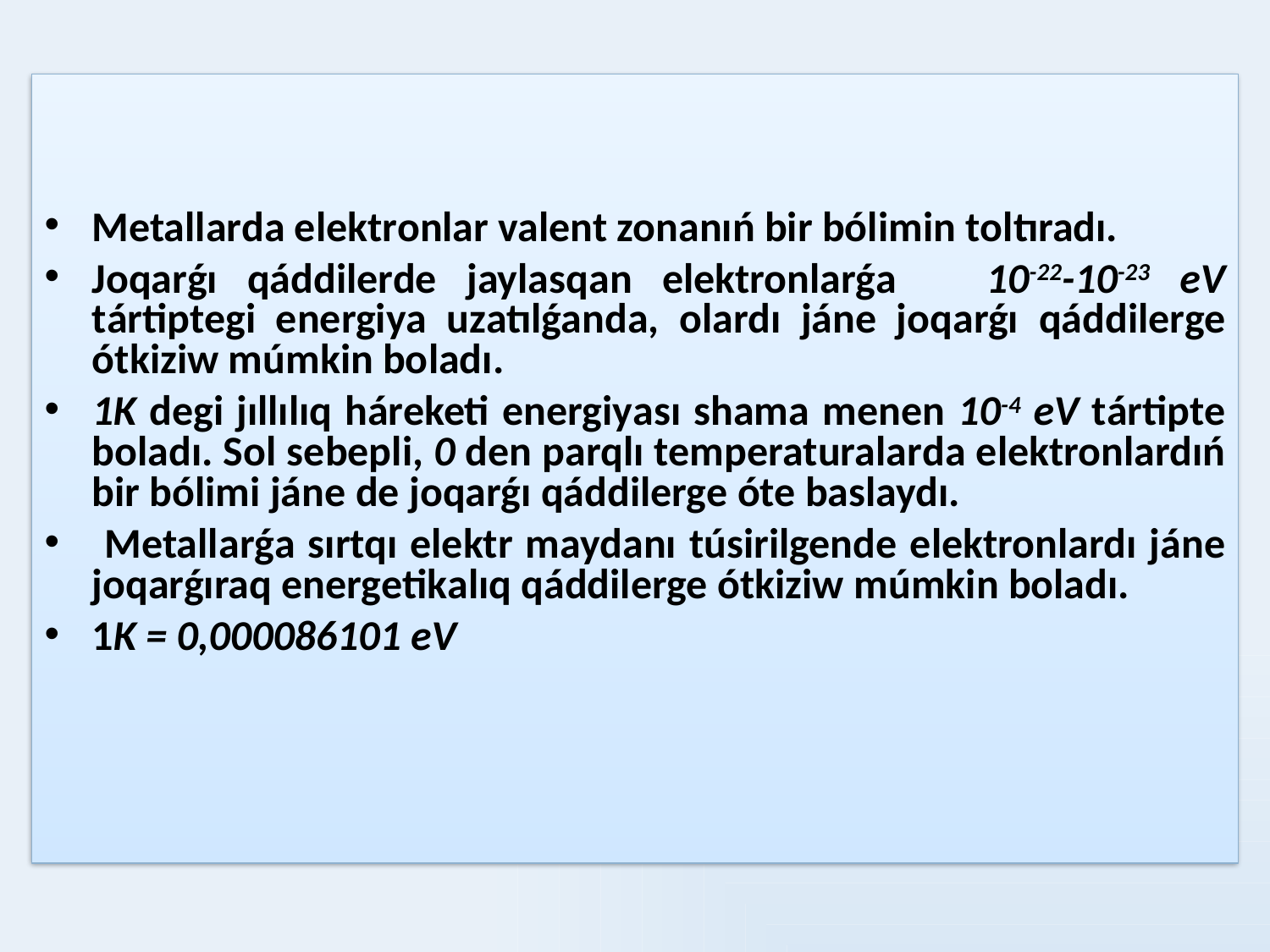

Metallarda elektronlar valent zonanıń bir bólimin toltıradı.
Joqarǵı qáddilerde jaylasqan elektronlarǵa   10-22-10-23 eV tártiptegi energiya uzatılǵanda, olardı jáne joqarǵı qáddilerge ótkiziw múmkin boladı.
1K degi jıllılıq háreketi energiyası shama menen 10-4 eV tártipte boladı. Sol sebepli, 0 den parqlı temperaturalarda elektronlardıń bir bólimi jáne de joqarǵı qáddilerge óte baslaydı.
 Metallarǵa sırtqı elektr maydanı túsirilgende elektronlardı jáne joqarǵıraq energetikalıq qáddilerge ótkiziw múmkin boladı.
1K = 0,000086101 eV